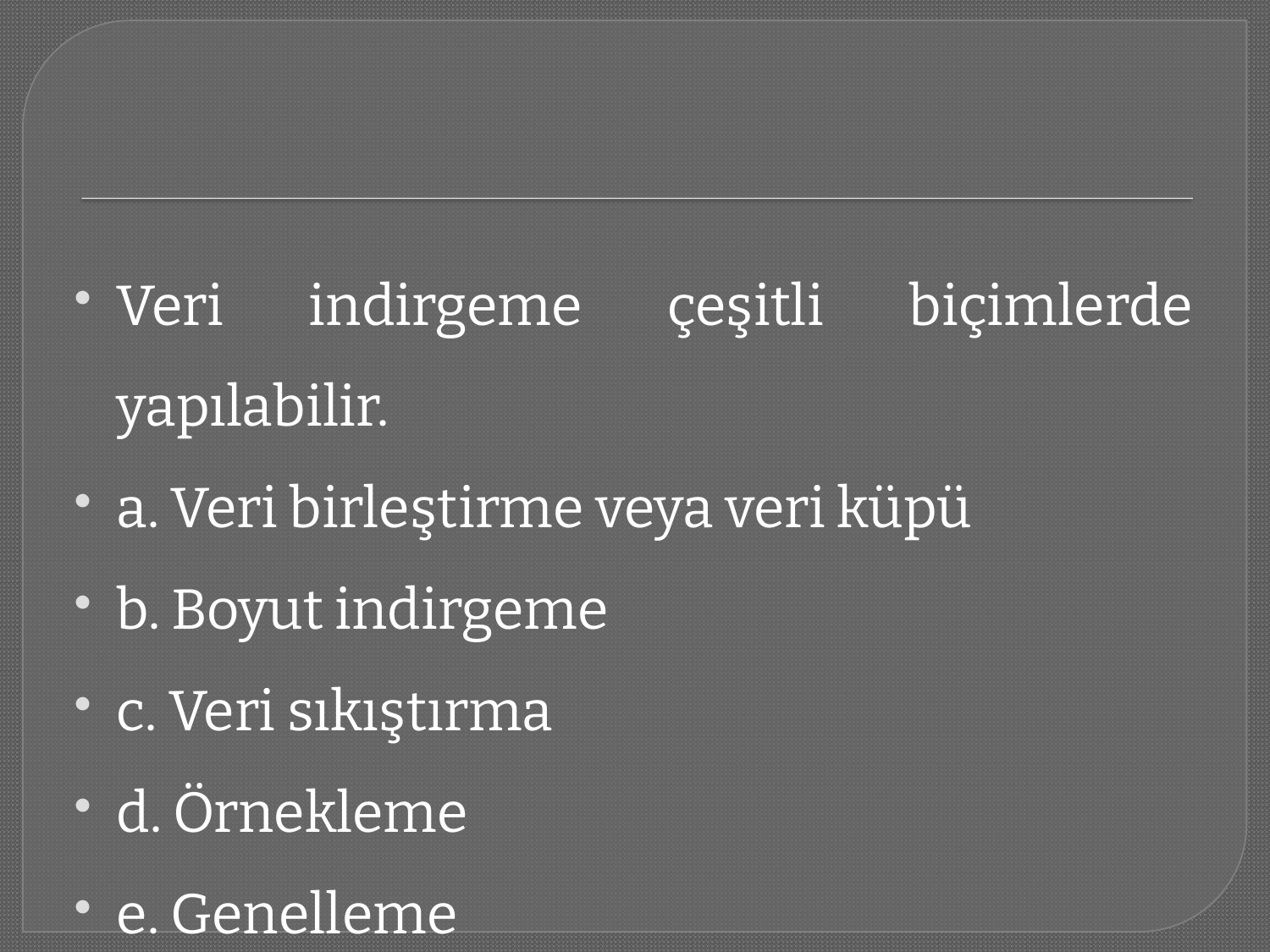

#
Veri indirgeme çeşitli biçimlerde yapılabilir.
a. Veri birleştirme veya veri küpü
b. Boyut indirgeme
c. Veri sıkıştırma
d. Örnekleme
e. Genelleme